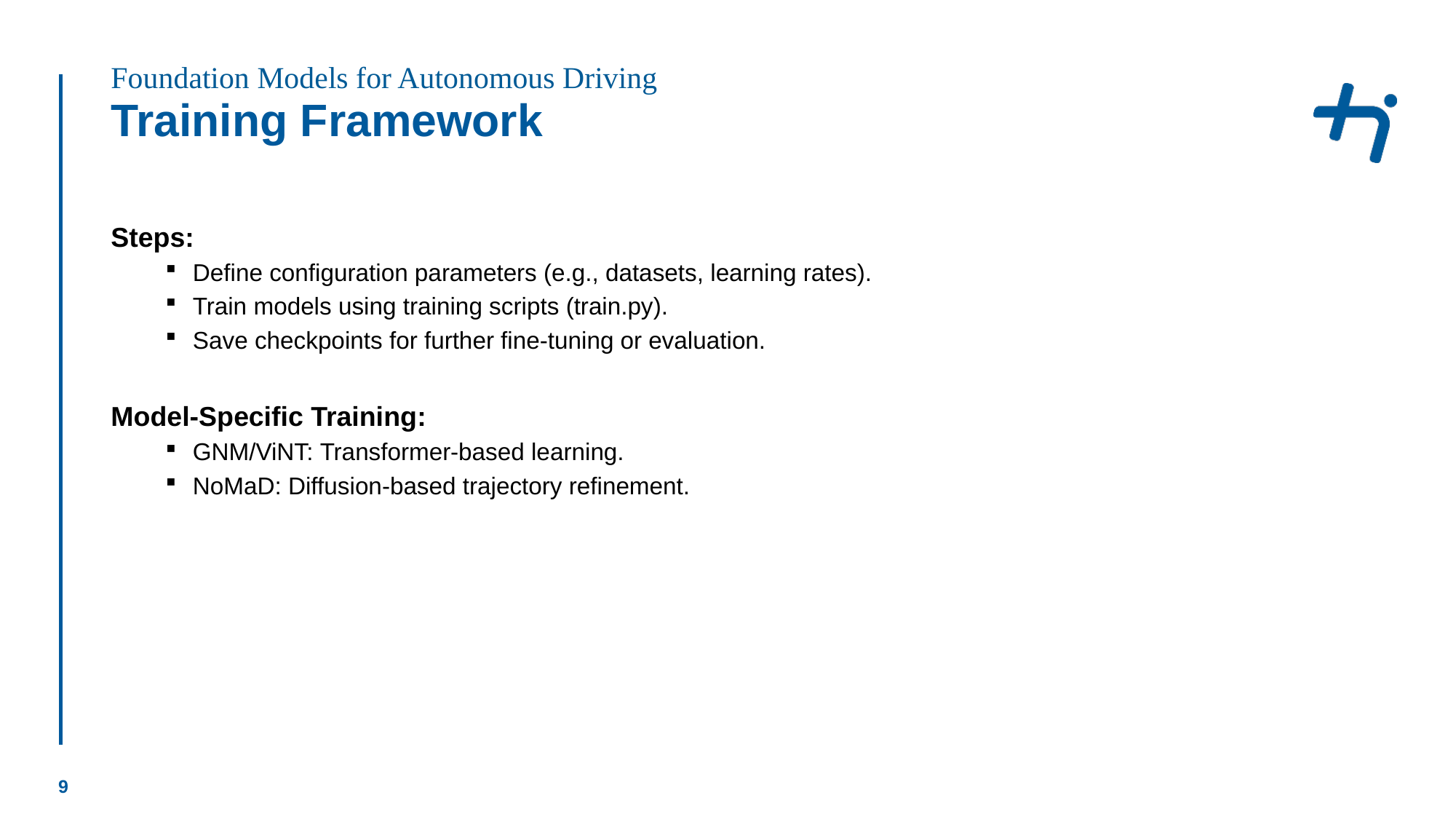

Foundation Models for Autonomous Driving
# Training Framework
Steps:
Define configuration parameters (e.g., datasets, learning rates).
Train models using training scripts (train.py).
Save checkpoints for further fine-tuning or evaluation.

Model-Specific Training:
GNM/ViNT: Transformer-based learning.
NoMaD: Diffusion-based trajectory refinement.

9